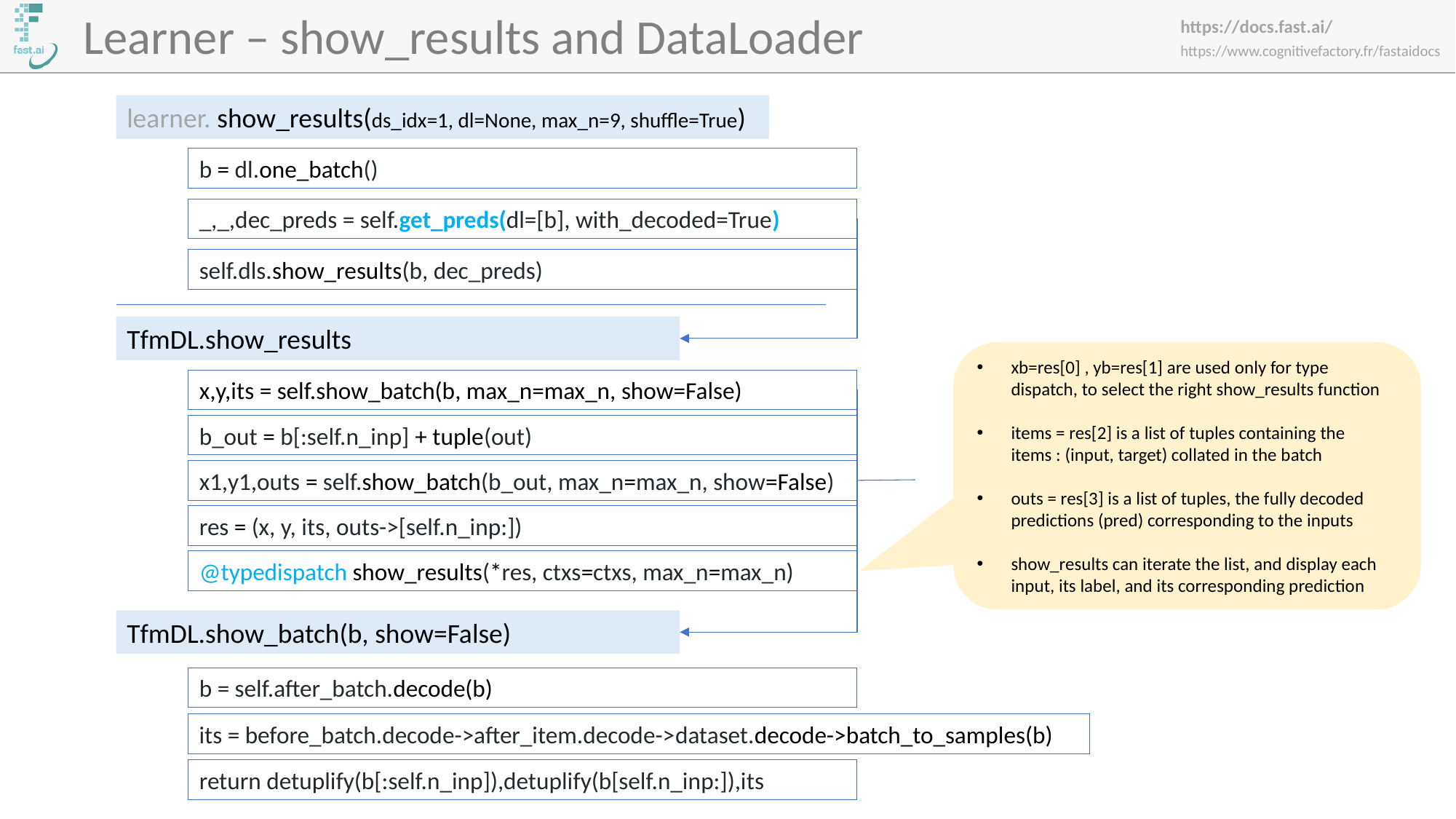

Learner – show_results and DataLoader
learner. show_results(ds_idx=1, dl=None, max_n=9, shuffle=True)
b = dl.one_batch()
_,_,dec_preds = self.get_preds(dl=[b], with_decoded=True)
self.dls.show_results(b, dec_preds)
TfmDL.show_results
xb=res[0] , yb=res[1] are used only for type dispatch, to select the right show_results function
items = res[2] is a list of tuples containing the items : (input, target) collated in the batch
outs = res[3] is a list of tuples, the fully decoded predictions (pred) corresponding to the inputs
show_results can iterate the list, and display each input, its label, and its corresponding prediction
x,y,its = self.show_batch(b, max_n=max_n, show=False)
b_out = b[:self.n_inp] + tuple(out)
x1,y1,outs = self.show_batch(b_out, max_n=max_n, show=False)
res = (x, y, its, outs->[self.n_inp:])
@typedispatch show_results(*res, ctxs=ctxs, max_n=max_n)
TfmDL.show_batch(b, show=False)
b = self.after_batch.decode(b)
its = before_batch.decode->after_item.decode->dataset.decode->batch_to_samples(b)
return detuplify(b[:self.n_inp]),detuplify(b[self.n_inp:]),its